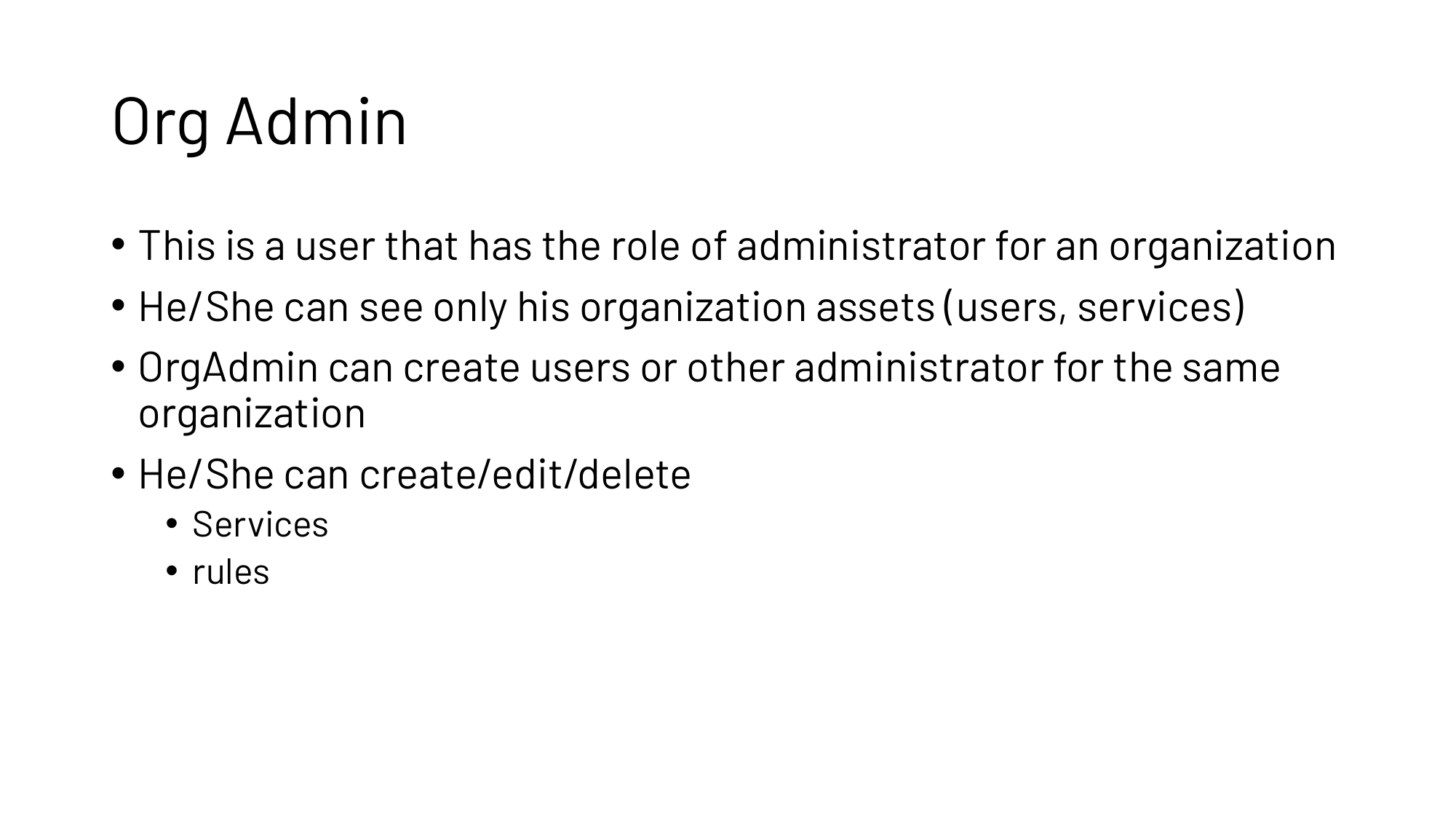

# Org Admin
This is a user that has the role of administrator for an organization
He/She can see only his organization assets (users, services)
OrgAdmin can create users or other administrator for the same organization
He/She can create/edit/delete
Services
rules